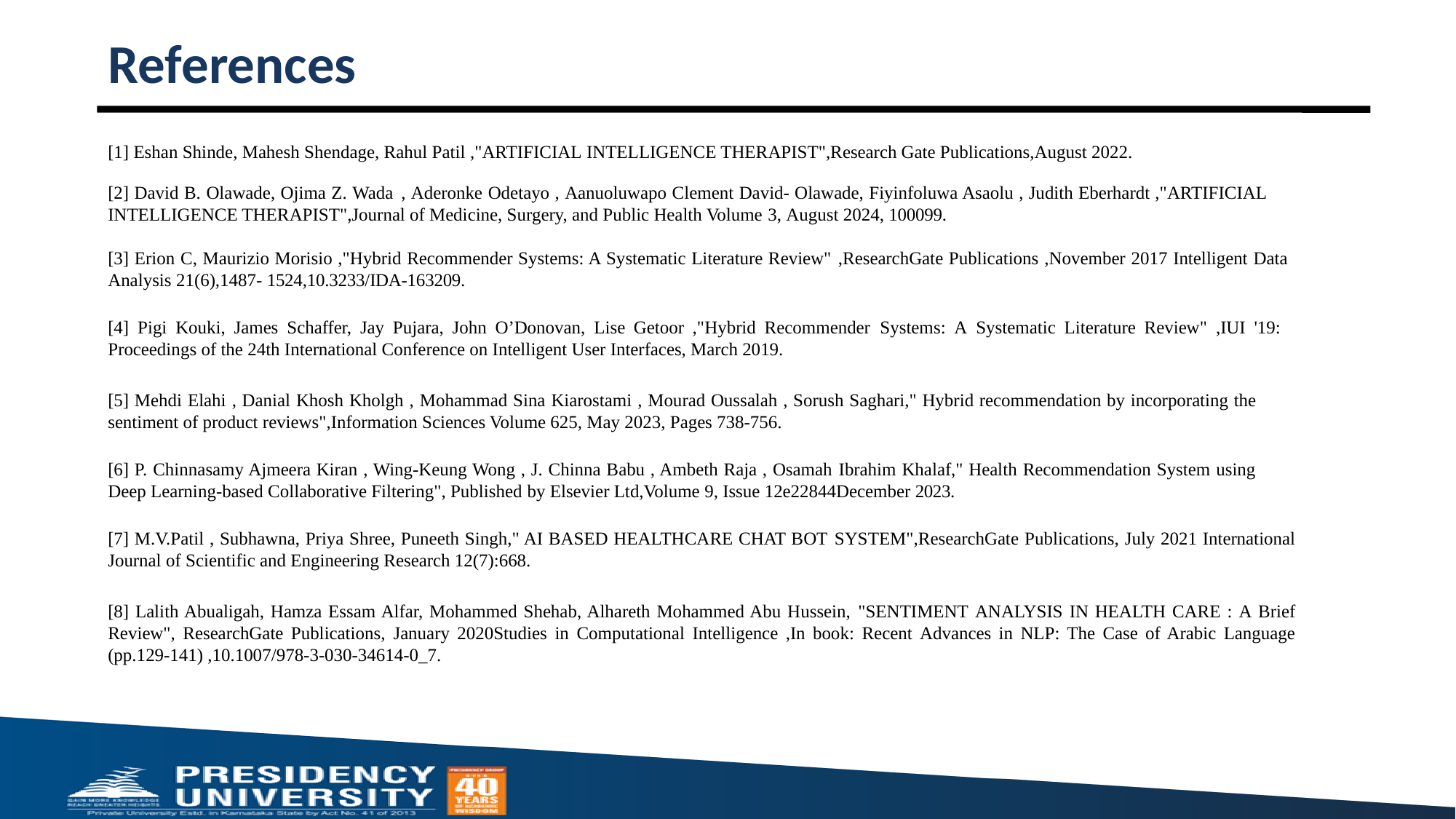

# References
[1] Eshan Shinde, Mahesh Shendage, Rahul Patil ,"ARTIFICIAL INTELLIGENCE THERAPIST",Research Gate Publications,August 2022.
[2] David B. Olawade, Ojima Z. Wada , Aderonke Odetayo , Aanuoluwapo Clement David- Olawade, Fiyinfoluwa Asaolu , Judith Eberhardt ,"ARTIFICIAL INTELLIGENCE THERAPIST",Journal of Medicine, Surgery, and Public Health Volume 3, August 2024, 100099.

[3] Erion C, Maurizio Morisio ,"Hybrid Recommender Systems: A Systematic Literature Review" ,ResearchGate Publications ,November 2017 Intelligent Data Analysis 21(6),1487- 1524,10.3233/IDA-163209.

[4] Pigi Kouki, James Schaffer, Jay Pujara, John O’Donovan, Lise Getoor ,"Hybrid Recommender Systems: A Systematic Literature Review" ,IUI '19: Proceedings of the 24th International Conference on Intelligent User Interfaces, March 2019.

[5] Mehdi Elahi , Danial Khosh Kholgh , Mohammad Sina Kiarostami , Mourad Oussalah , Sorush Saghari," Hybrid recommendation by incorporating the sentiment of product reviews",Information Sciences Volume 625, May 2023, Pages 738-756.

[6] P. Chinnasamy Ajmeera Kiran , Wing-Keung Wong , J. Chinna Babu , Ambeth Raja , Osamah Ibrahim Khalaf," Health Recommendation System using Deep Learning-based Collaborative Filtering", Published by Elsevier Ltd,Volume 9, Issue 12e22844December 2023.

[7] M.V.Patil , Subhawna, Priya Shree, Puneeth Singh," AI BASED HEALTHCARE CHAT BOT SYSTEM",ResearchGate Publications, July 2021 International Journal of Scientific and Engineering Research 12(7):668.

[8] Lalith Abualigah, Hamza Essam Alfar, Mohammed Shehab, Alhareth Mohammed Abu Hussein, "SENTIMENT ANALYSIS IN HEALTH CARE : A Brief Review", ResearchGate Publications, January 2020Studies in Computational Intelligence ,In book: Recent Advances in NLP: The Case of Arabic Language (pp.129-141) ,10.1007/978-3-030-34614-0_7.